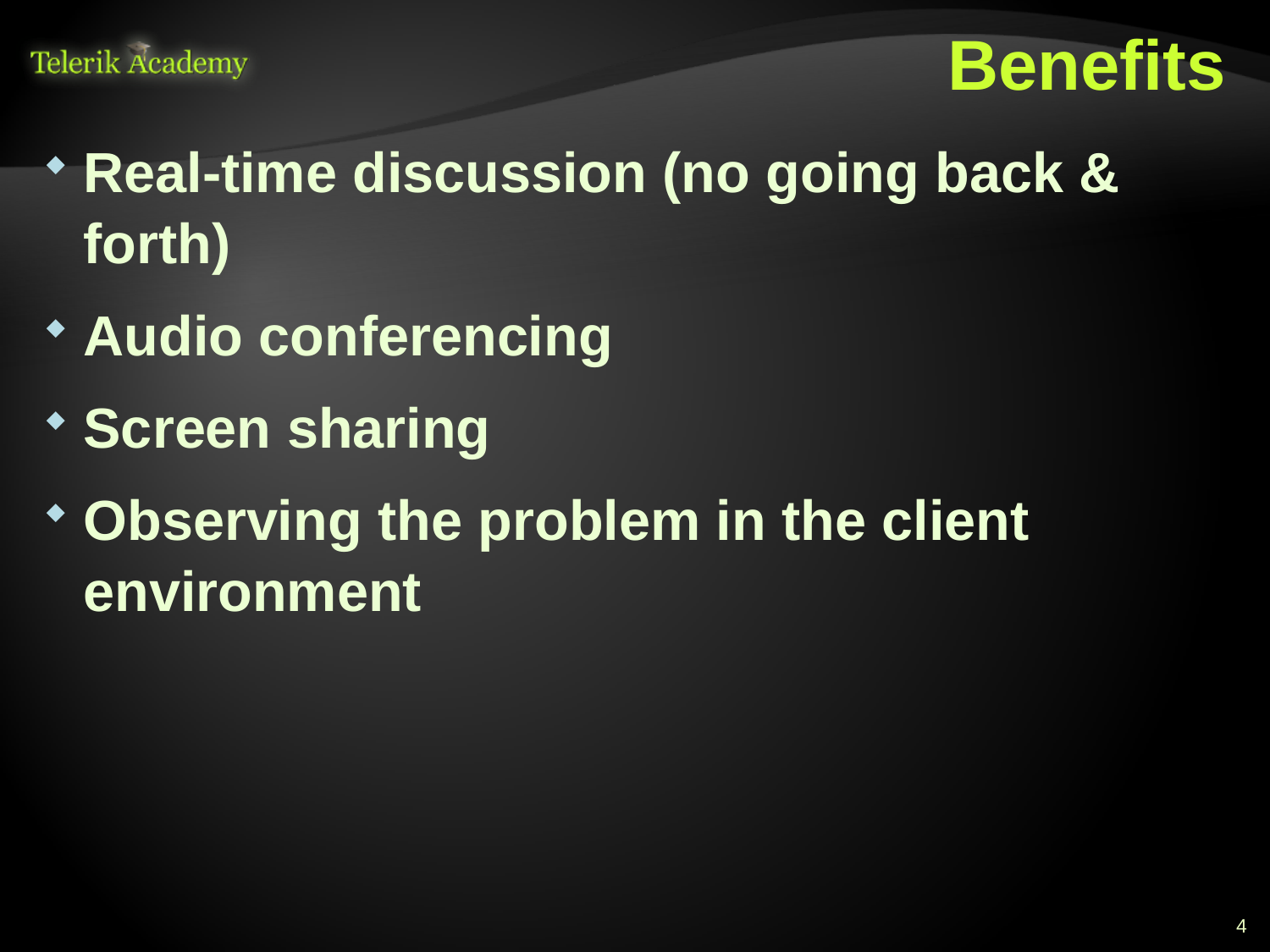

# Benefits
Real-time discussion (no going back & forth)
Audio conferencing
Screen sharing
Observing the problem in the client environment

4